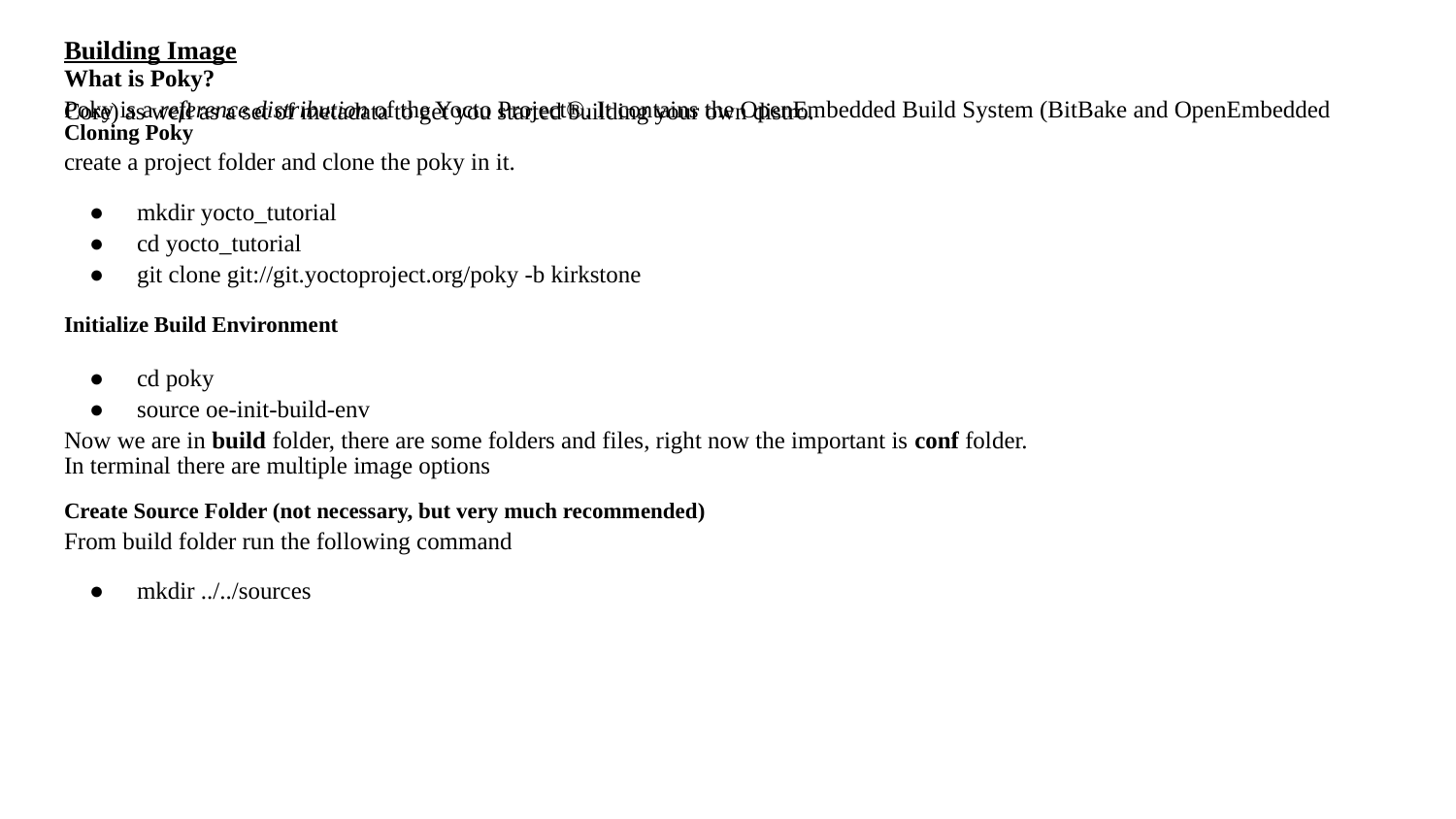

Building Image
What is Poky?
Poky is a reference distribution of the Yocto Project®. It contains the OpenEmbedded Build System (BitBake and OpenEmbedded Core) as well as a set of metadata to get you started building your own distro.
Cloning Poky
create a project folder and clone the poky in it.
mkdir yocto_tutorial
cd yocto_tutorial
git clone git://git.yoctoproject.org/poky -b kirkstone
Initialize Build Environment
cd poky
source oe-init-build-env
Now we are in build folder, there are some folders and files, right now the important is conf folder.
In terminal there are multiple image options
Create Source Folder (not necessary, but very much recommended)
From build folder run the following command
mkdir ../../sources